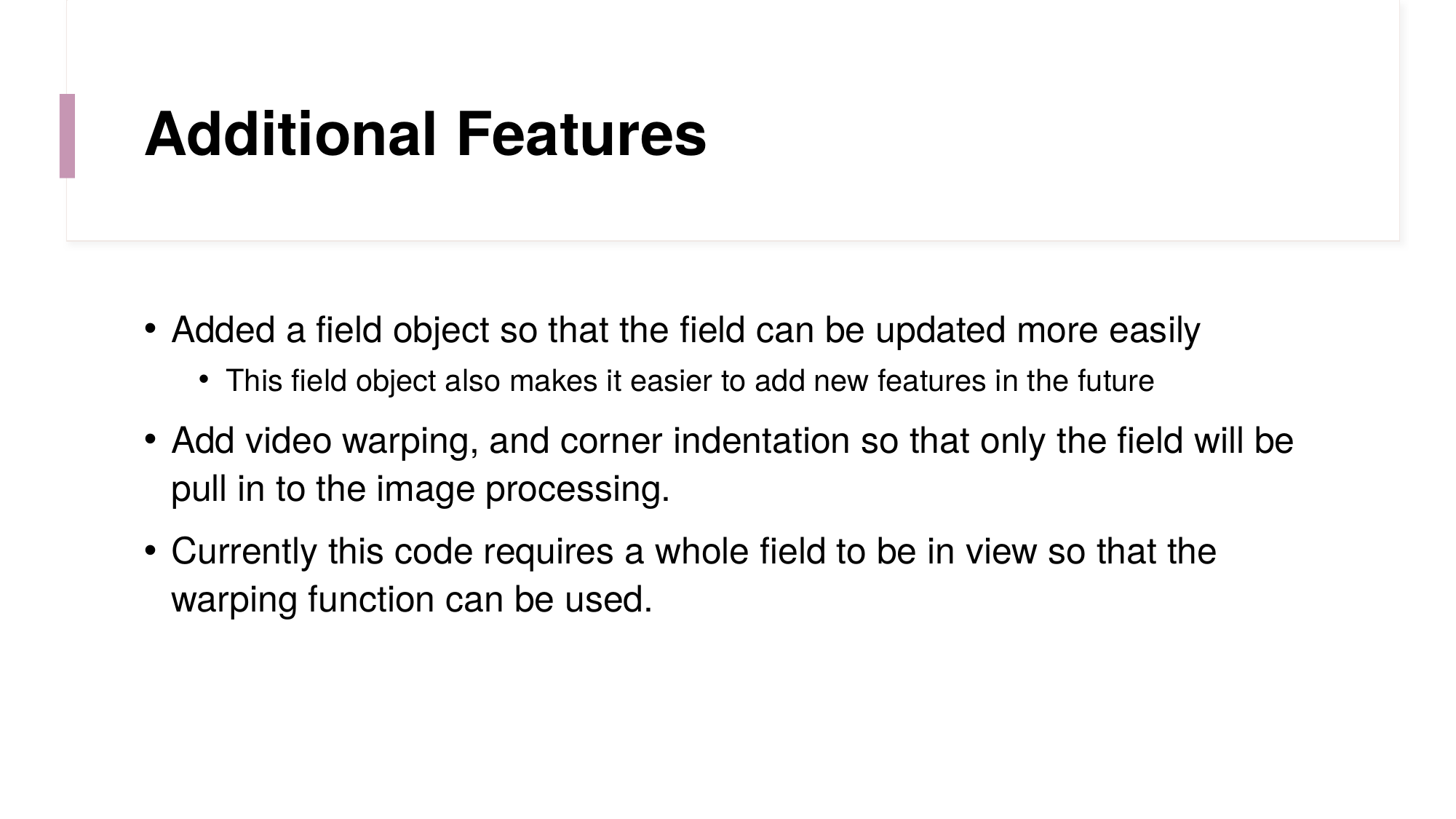

# Additional Features
Added a field object so that the field can be updated more easily
This field object also makes it easier to add new features in the future
Add video warping, and corner indentation so that only the field will be pull in to the image processing.
Currently this code requires a whole field to be in view so that the warping function can be used.